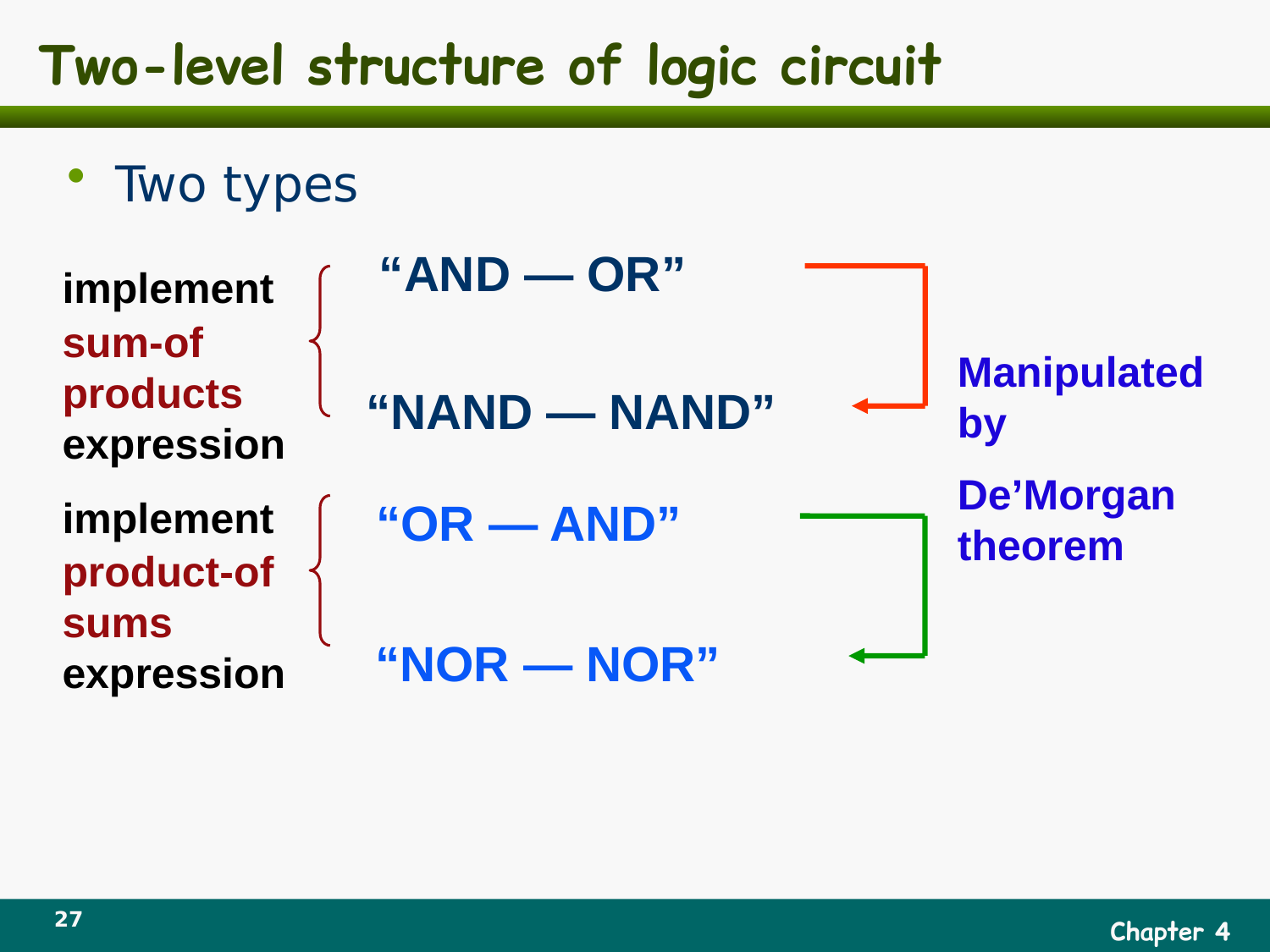

# Two-level structure of logic circuit
Two types
 “AND — OR”
implement sum-of products expression

Manipulated by
De’Morgan theorem
“NAND — NAND”
implement product-of sums expression
“OR — AND”

“NOR — NOR”
27
Chapter 4